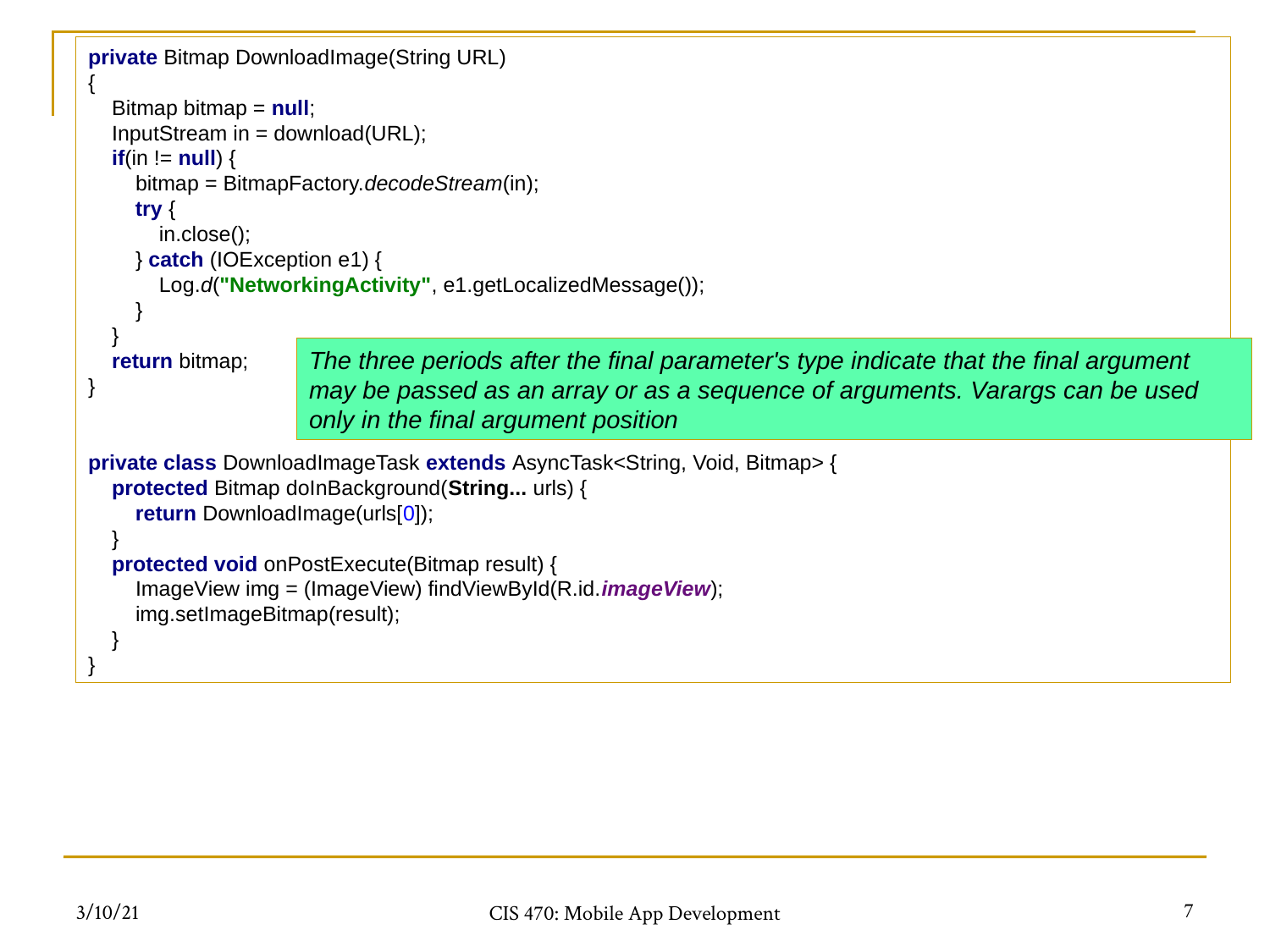

private Bitmap DownloadImage(String URL)
{
    Bitmap bitmap = null;
    InputStream in = download(URL);
    if(in != null) {
        bitmap = BitmapFactory.decodeStream(in);
        try {
            in.close();
        } catch (IOException e1) {
            Log.d("NetworkingActivity", e1.getLocalizedMessage());
        }
    }
    return bitmap;
}

private class DownloadImageTask extends AsyncTask<String, Void, Bitmap> {
    protected Bitmap doInBackground(String... urls) {
        return DownloadImage(urls[0]);
    }
    protected void onPostExecute(Bitmap result) {
        ImageView img = (ImageView) findViewById(R.id.imageView);
        img.setImageBitmap(result);
    }
}
The three periods after the final parameter's type indicate that the final argument may be passed as an array or as a sequence of arguments. Varargs can be used only in the final argument position
3/10/21
7
CIS 470: Mobile App Development